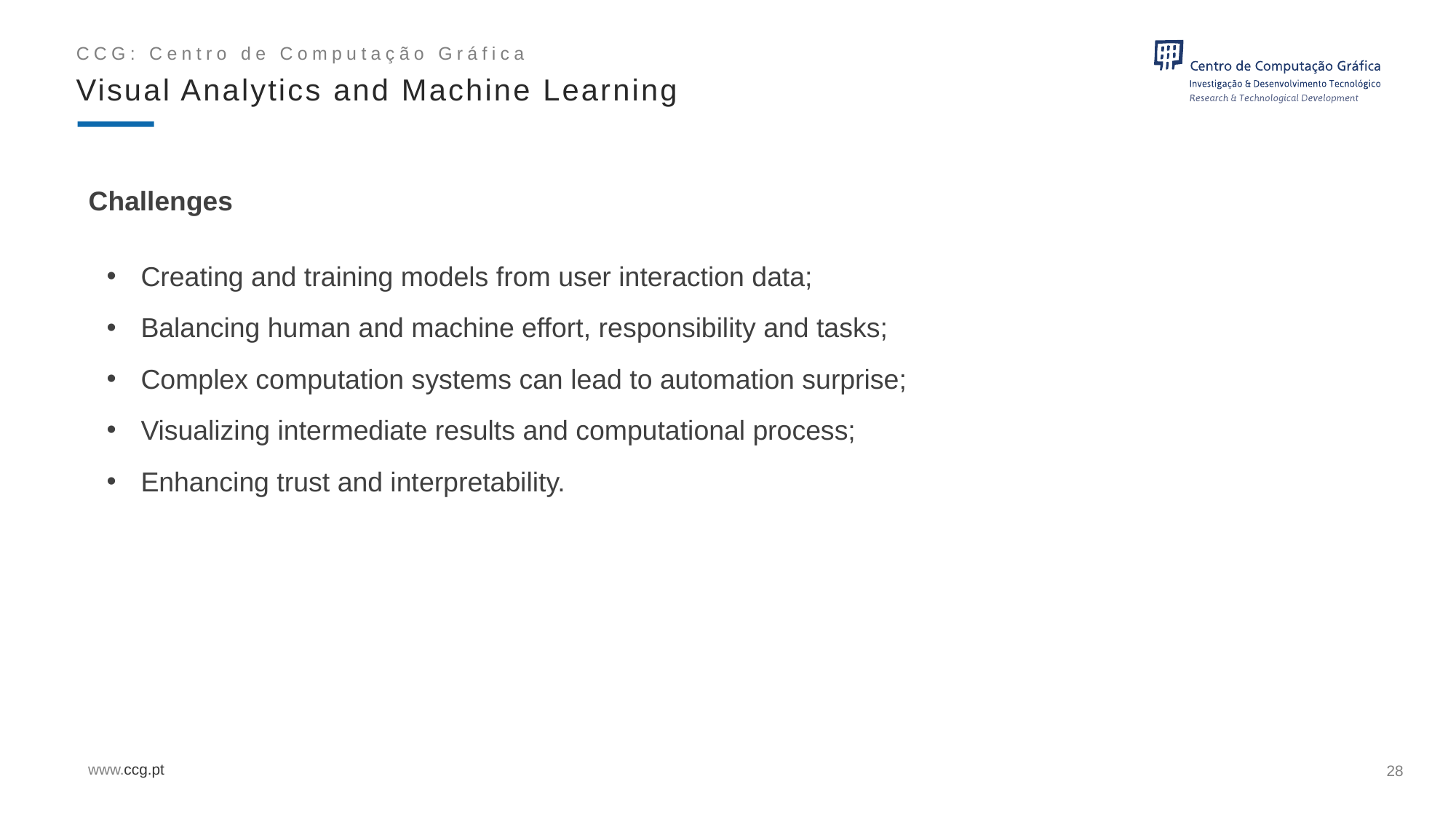

Visual Analytics and Machine Learning
# Challenges
Creating and training models from user interaction data;
Balancing human and machine effort, responsibility and tasks;
Complex computation systems can lead to automation surprise;
Visualizing intermediate results and computational process;
Enhancing trust and interpretability.
28